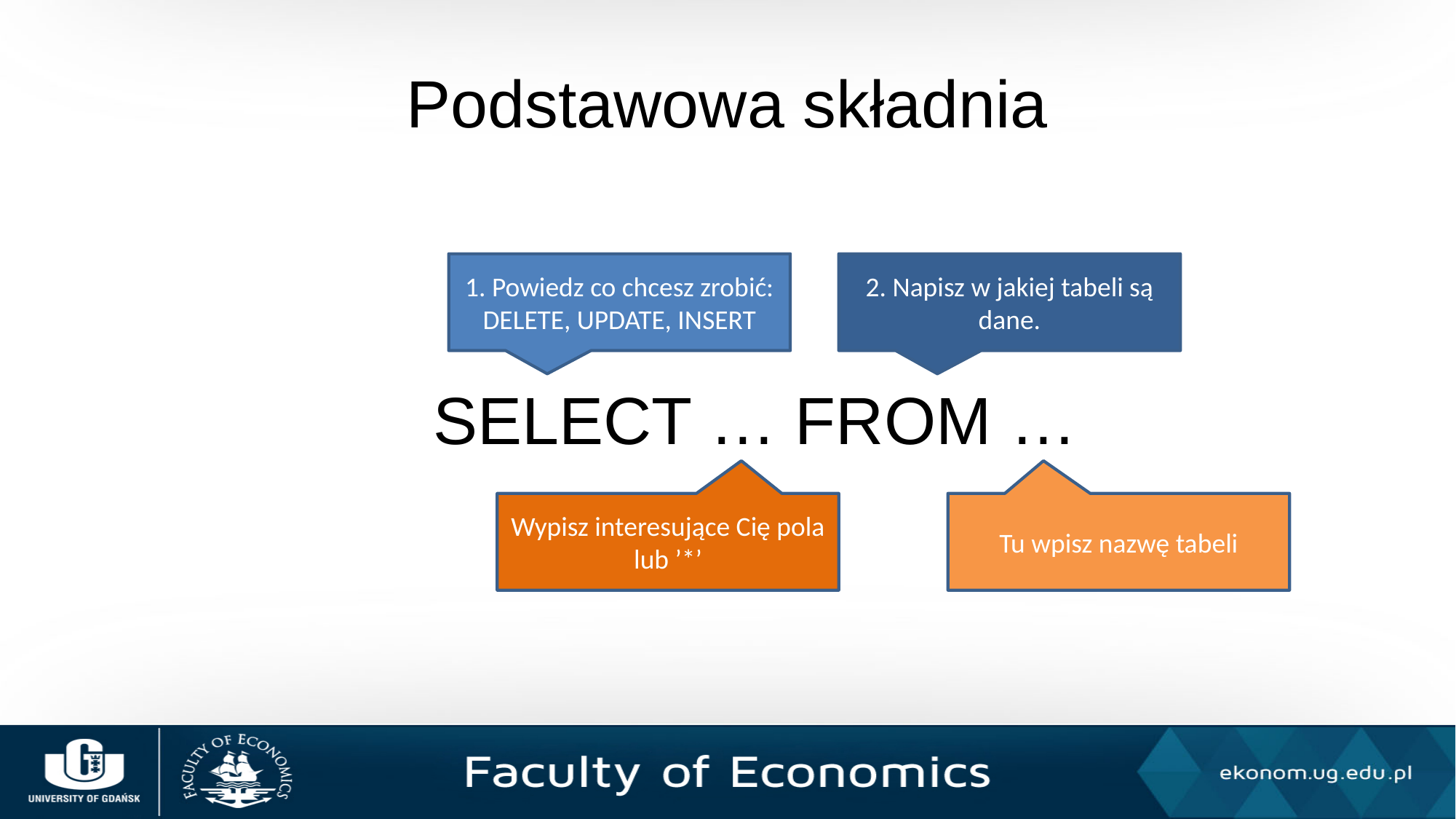

# Podstawowa składnia
1. Powiedz co chcesz zrobić: DELETE, UPDATE, INSERT
2. Napisz w jakiej tabeli są dane.
SELECT … FROM …
Tu wpisz nazwę tabeli
Wypisz interesujące Cię pola lub ’*’